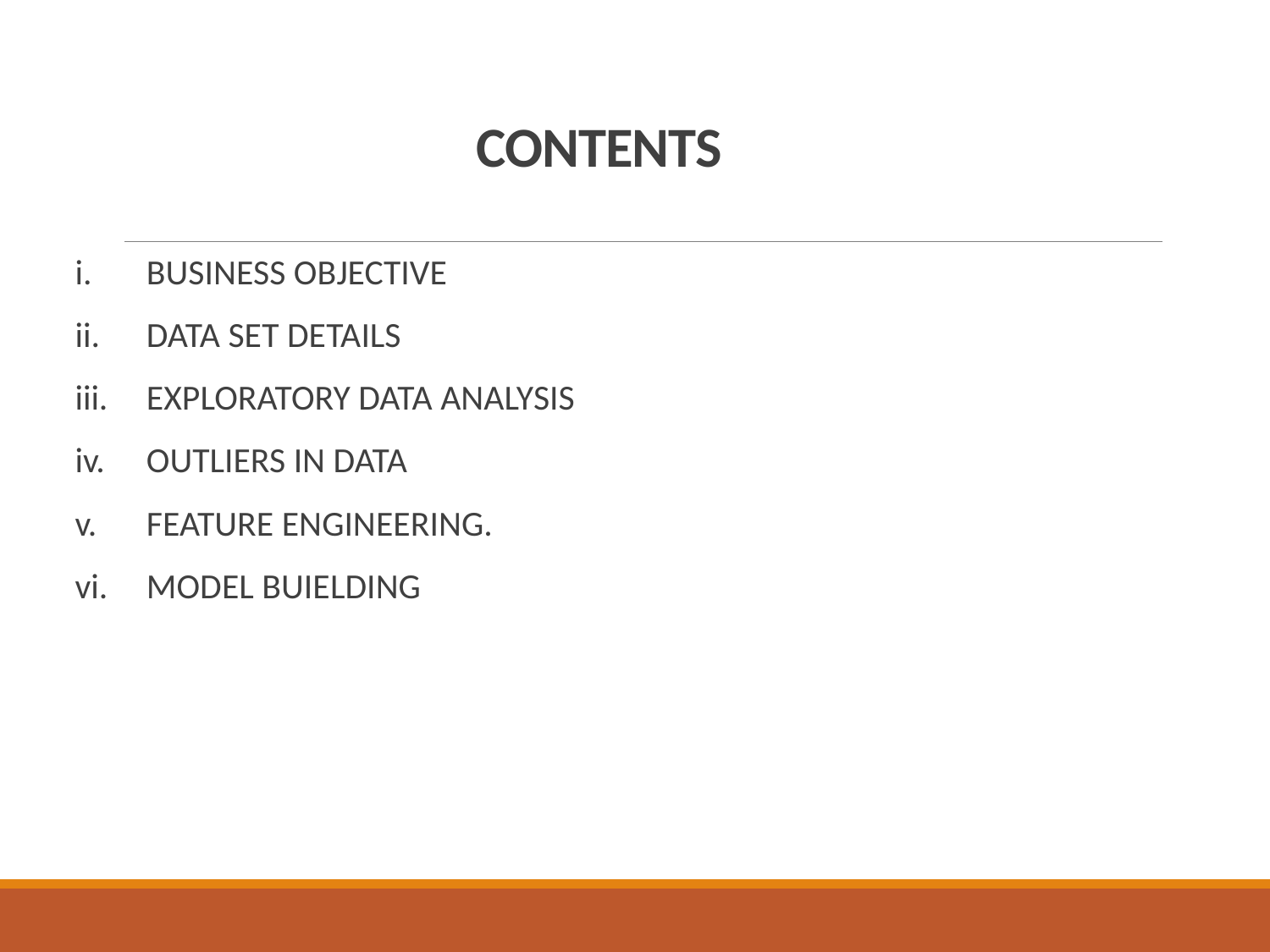

# CONTENTS

BUSINESS OBJECTIVE
DATA SET DETAILS
EXPLORATORY DATA ANALYSIS
OUTLIERS IN DATA
FEATURE ENGINEERING.
MODEL BUIELDING